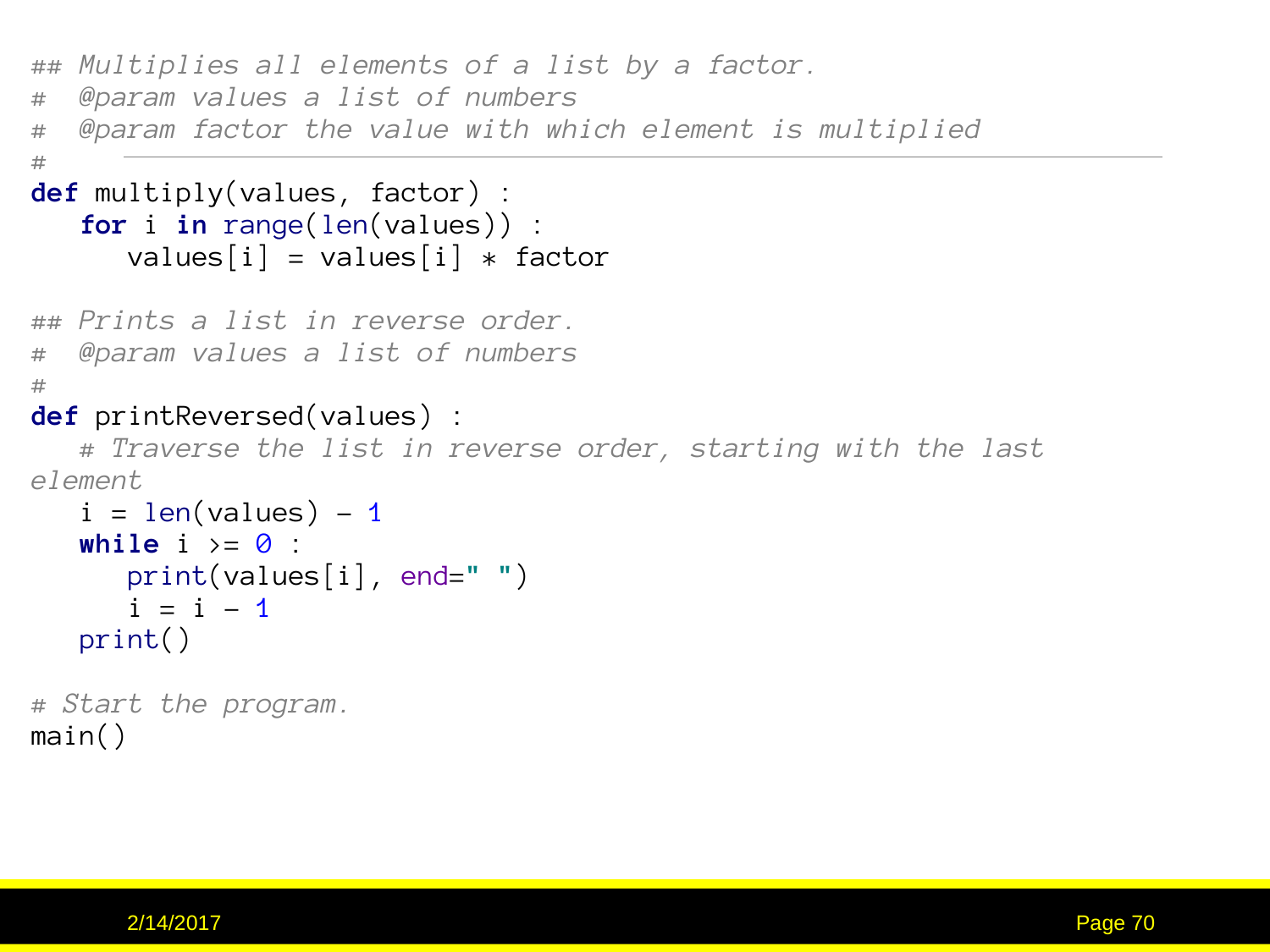

## Multiplies all elements of a list by a factor. #  @param values a list of numbers #  @param factor the value with which element is multiplied # def multiply(values, factor) : for i in range(len(values)) : values[i] = values[i] * factor ## Prints a list in reverse order. #  @param values a list of numbers # def printReversed(values) : # Traverse the list in reverse order, starting with the last element i = len(values) - 1 while i >= 0 : print(values[i], end=" ") i = i - 1 print() # Start the program. main()

2/14/2017
Page 70